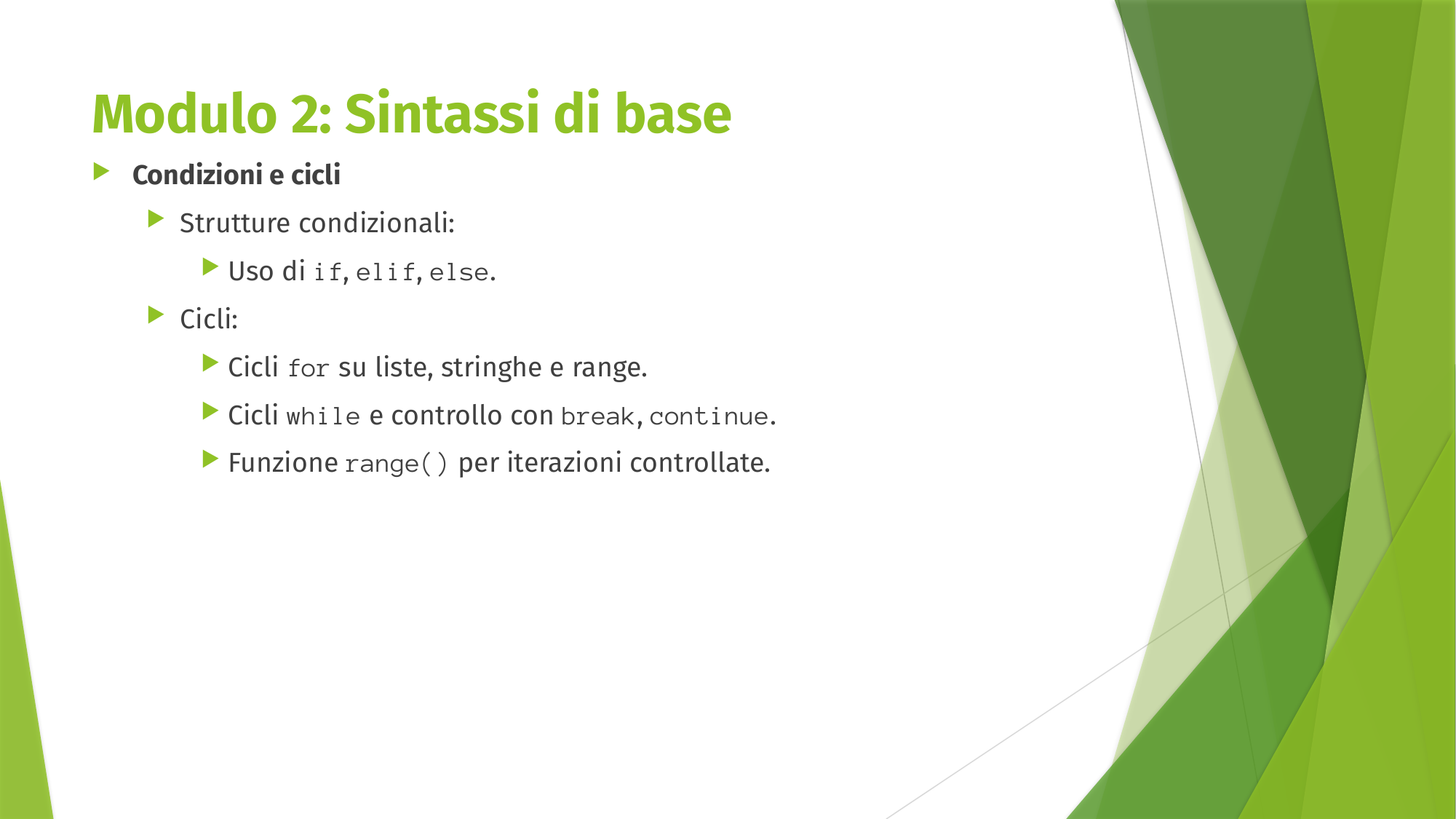

# Modulo 2: Sintassi di base

Condizioni e cicli
Strutture condizionali:
Uso di if, elif, else.
Cicli:
Cicli for su liste, stringhe e range.
Cicli while e controllo con break, continue.
Funzione range() per iterazioni controllate.